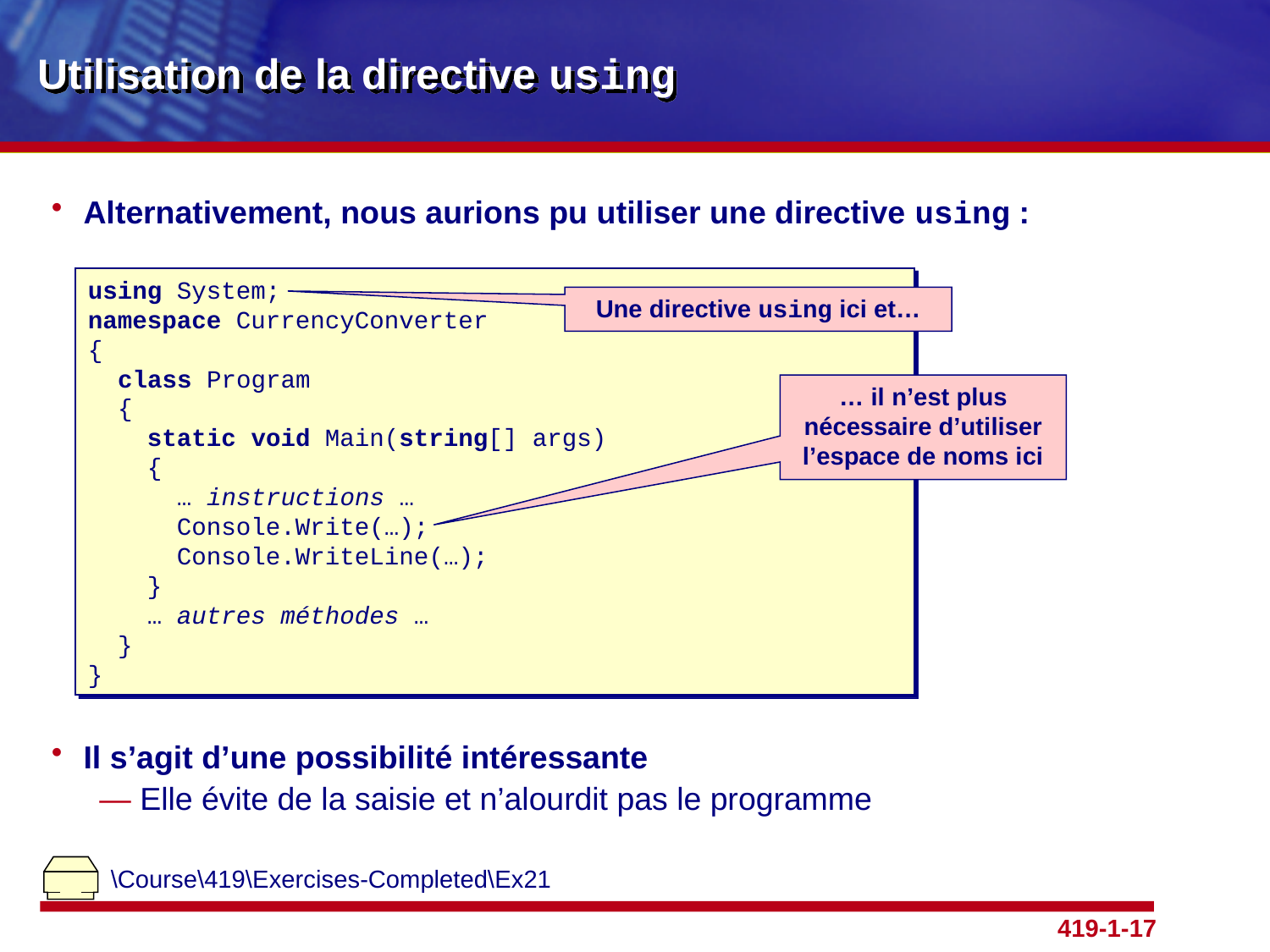

# Utilisation de la directive using
Alternativement, nous aurions pu utiliser une directive using :

Il s’agit d’une possibilité intéressante
— Elle évite de la saisie et n’alourdit pas le programme

using System;
namespace CurrencyConverter
{
  class Program
  {
    static void Main(string[] args)
    {
      … instructions …
      Console.Write(…);
      Console.WriteLine(…);
    }
    … autres méthodes …
  }
}
Une directive using ici et…
… il n’est plus nécessaire d’utiliser l’espace de noms ici

\Course\419\Exercises-Completed\Ex21